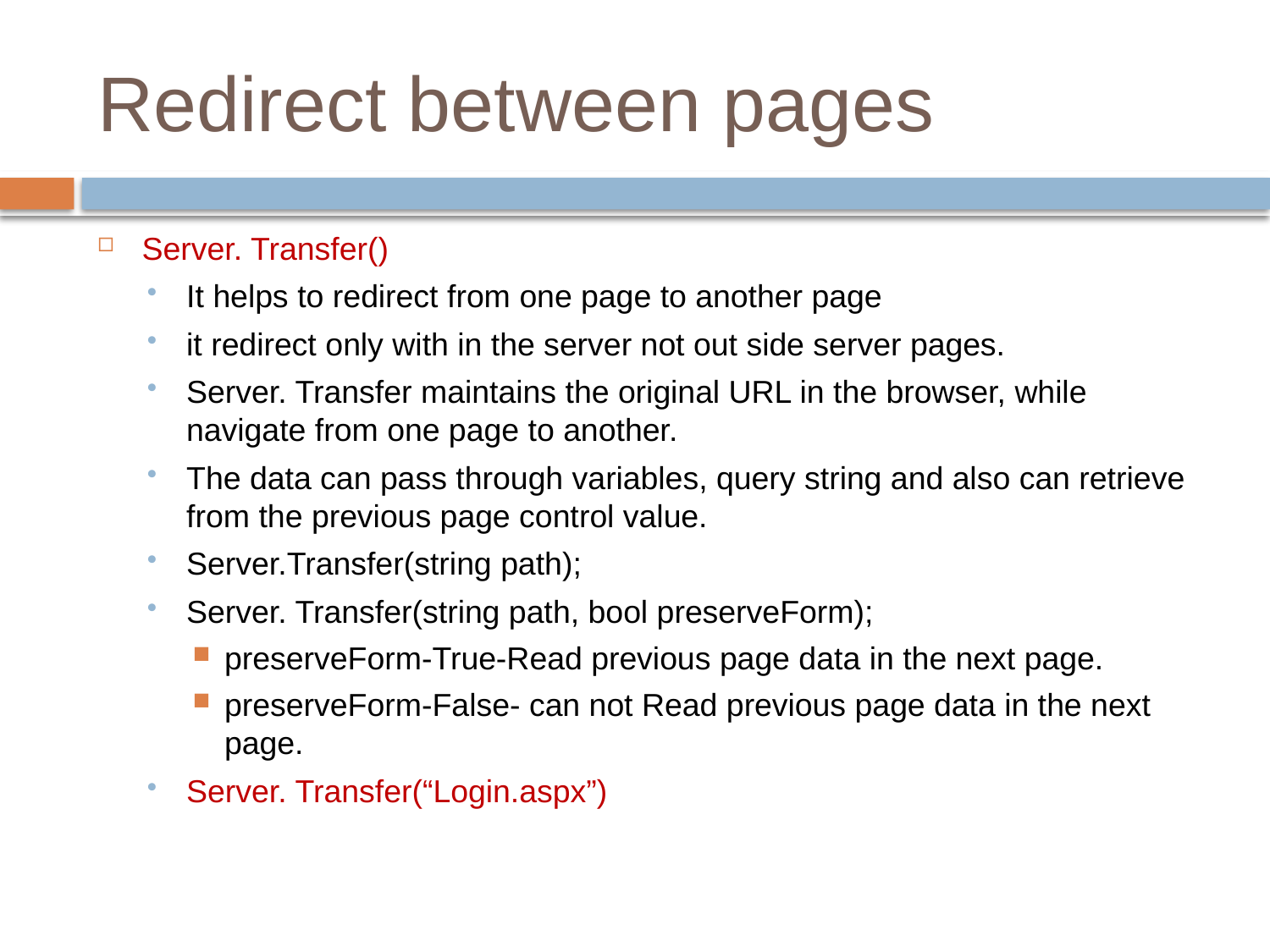

# Redirect between pages
Server. Transfer()
It helps to redirect from one page to another page
it redirect only with in the server not out side server pages.
Server. Transfer maintains the original URL in the browser, while navigate from one page to another.
The data can pass through variables, query string and also can retrieve from the previous page control value.
Server.Transfer(string path);
Server. Transfer(string path, bool preserveForm);
preserveForm-True-Read previous page data in the next page.
preserveForm-False- can not Read previous page data in the next page.
Server. Transfer(“Login.aspx”)